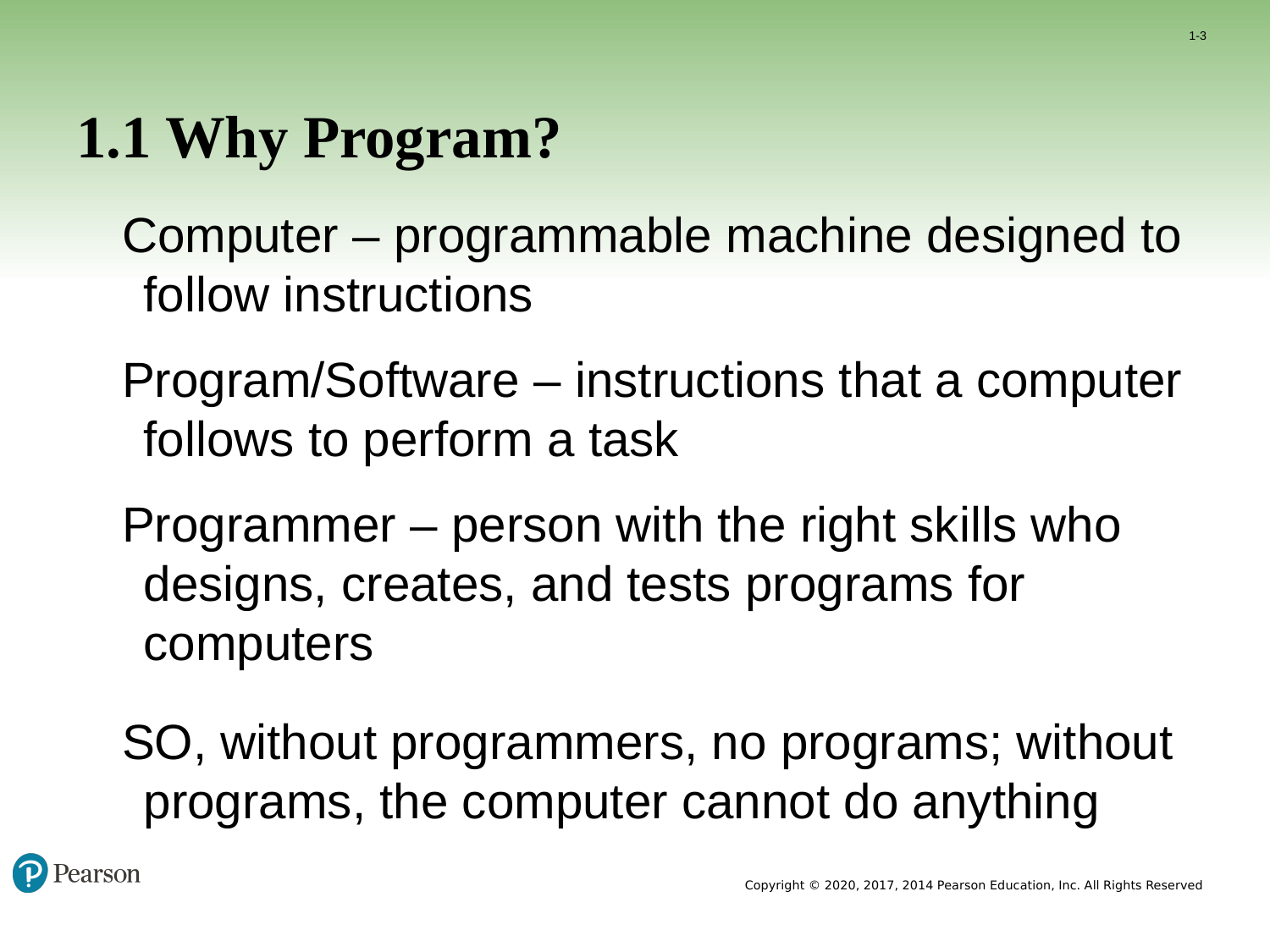

1-3
# 1.1 Why Program?
Computer – programmable machine designed to follow instructions
Program/Software – instructions that a computer follows to perform a task
Programmer – person with the right skills who designs, creates, and tests programs for computers
SO, without programmers, no programs; without programs, the computer cannot do anything